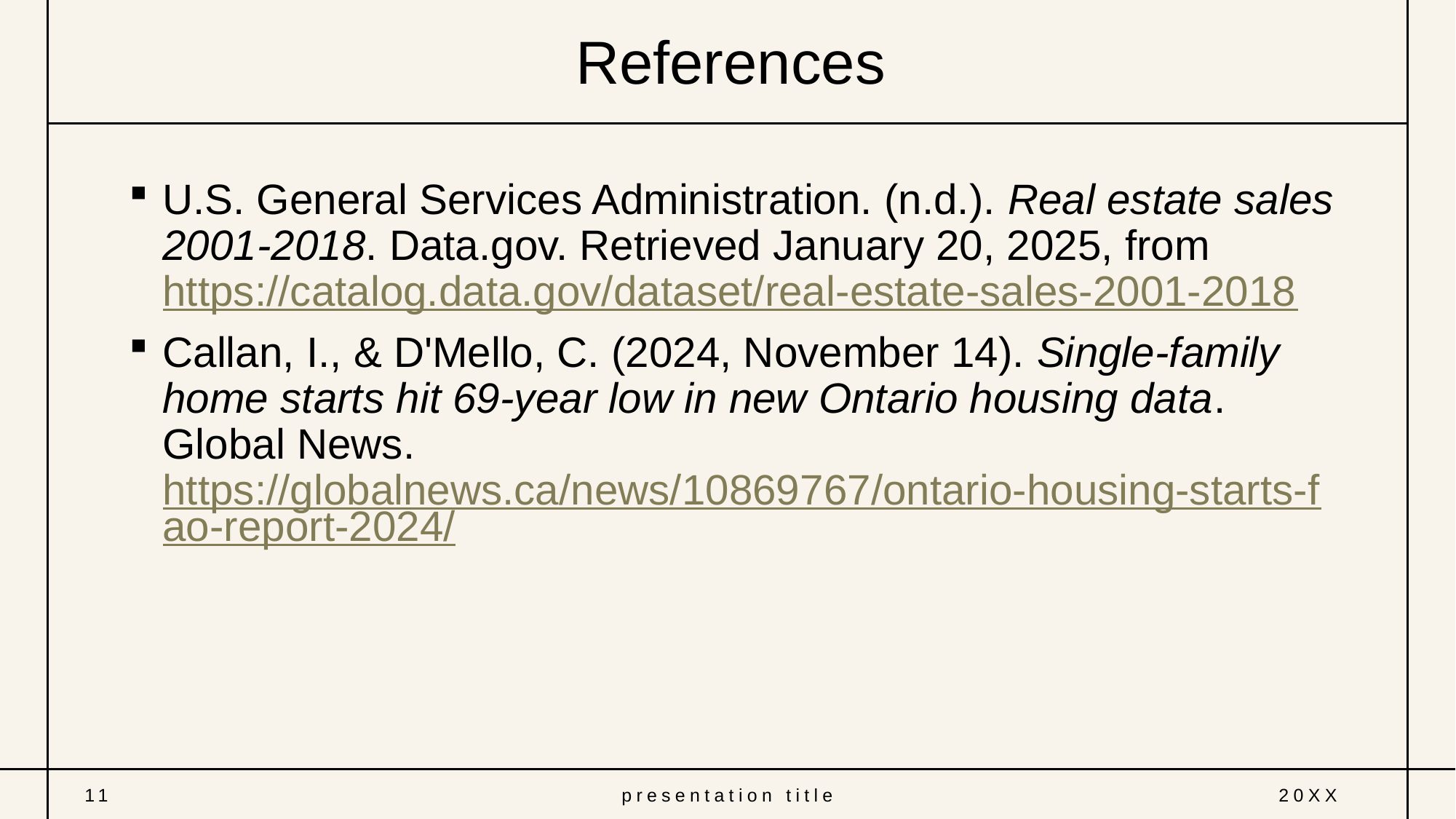

# References
U.S. General Services Administration. (n.d.). Real estate sales 2001-2018. Data.gov. Retrieved January 20, 2025, from https://catalog.data.gov/dataset/real-estate-sales-2001-2018
Callan, I., & D'Mello, C. (2024, November 14). Single-family home starts hit 69-year low in new Ontario housing data. Global News. https://globalnews.ca/news/10869767/ontario-housing-starts-fao-report-2024/
11
presentation title
20XX